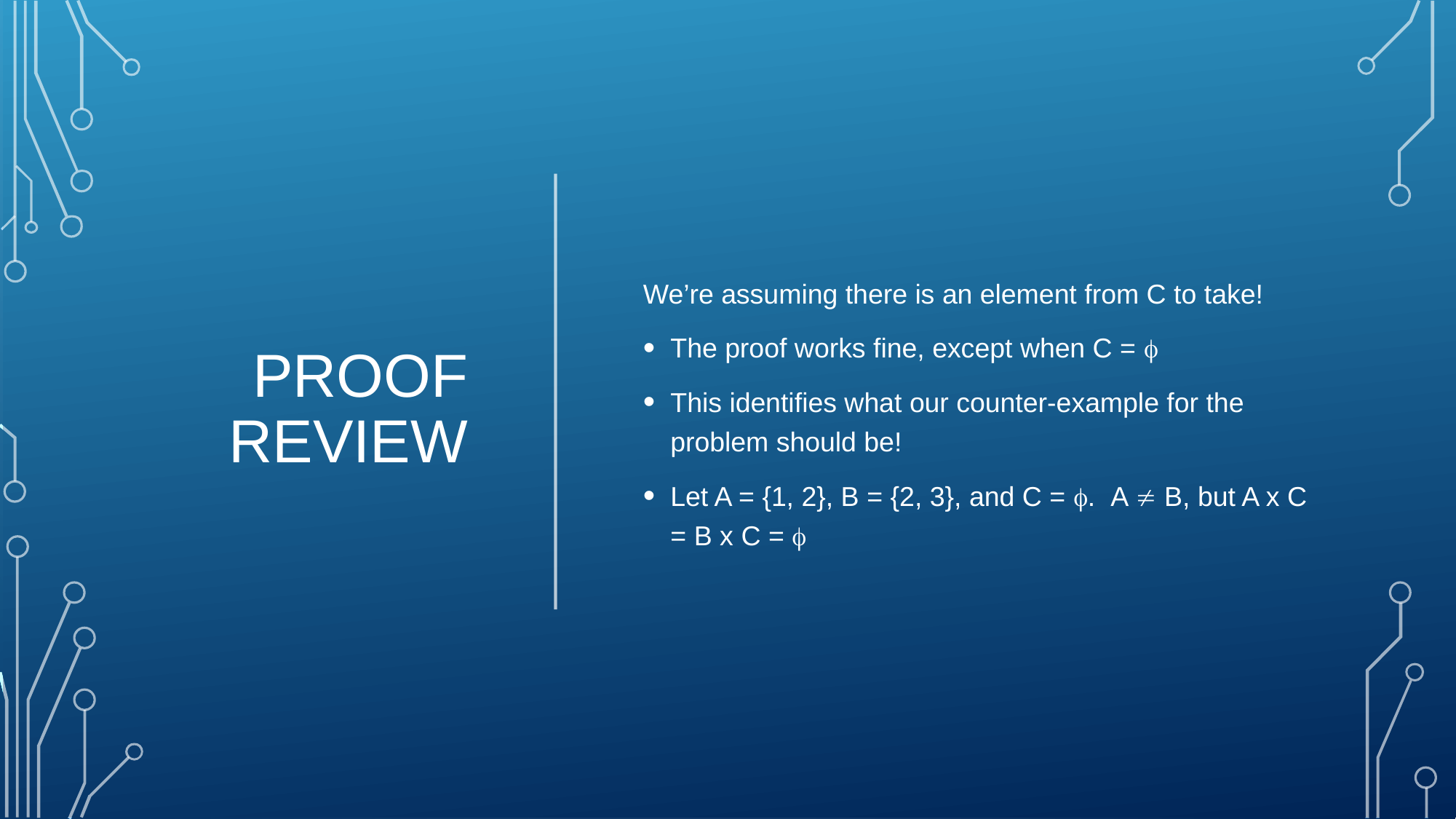

# Proof Review
We’re assuming there is an element from C to take!
The proof works fine, except when C = φ
This identifies what our counter-example for the problem should be!
Let A = {1, 2}, B = {2, 3}, and C = φ.  A ≠ B, but A x C = B x C = φ